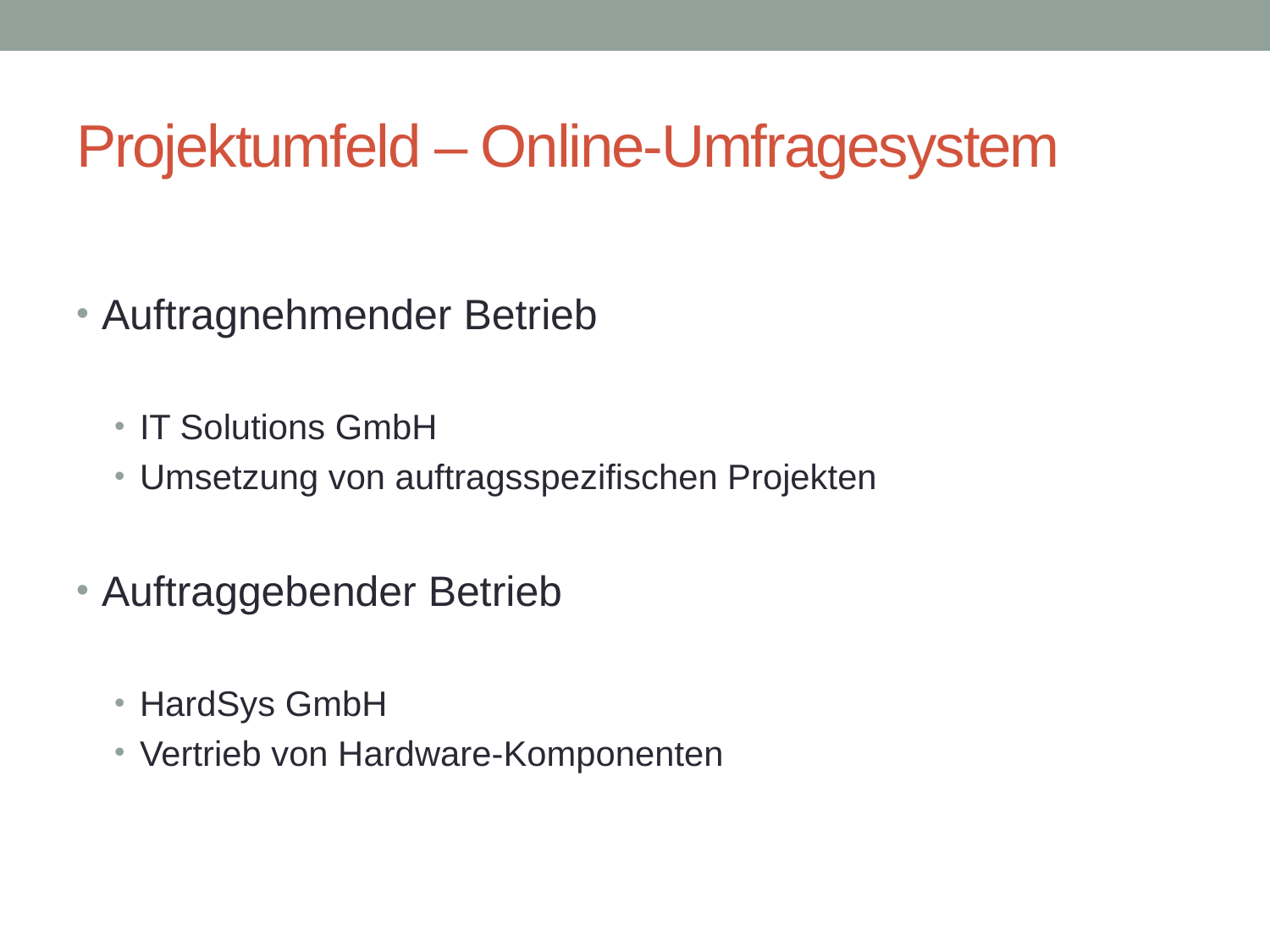

# Projektumfeld – Online-Umfragesystem

Auftragnehmender Betrieb

IT Solutions GmbH
Umsetzung von auftragsspezifischen Projekten

Auftraggebender Betrieb

HardSys GmbH
Vertrieb von Hardware-Komponenten